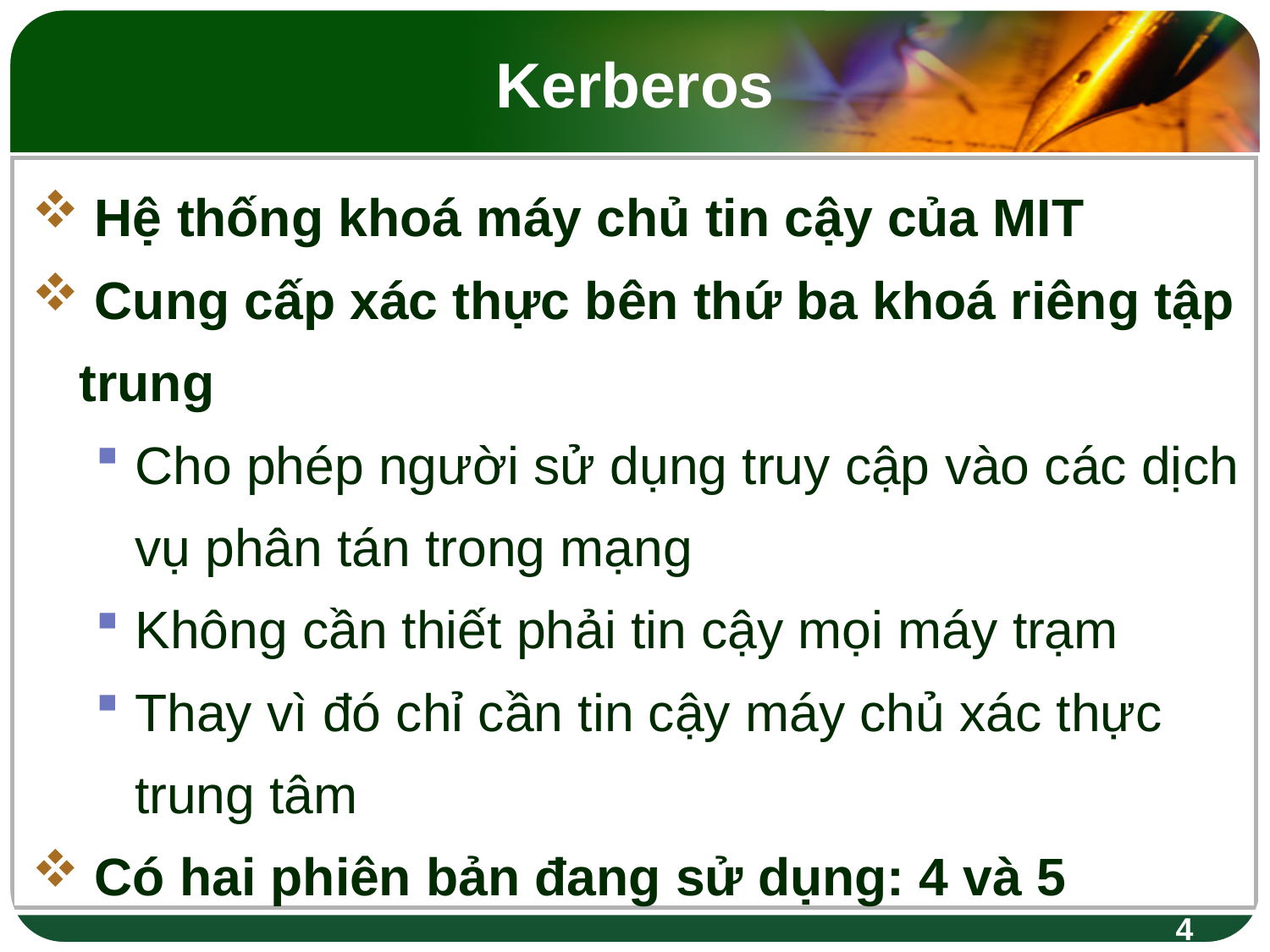

# Kerberos
 Hệ thống khoá máy chủ tin cậy của MIT
 Cung cấp xác thực bên thứ ba khoá riêng tập trung
Cho phép người sử dụng truy cập vào các dịch vụ phân tán trong mạng
Không cần thiết phải tin cậy mọi máy trạm
Thay vì đó chỉ cần tin cậy máy chủ xác thực trung tâm
 Có hai phiên bản đang sử dụng: 4 và 5